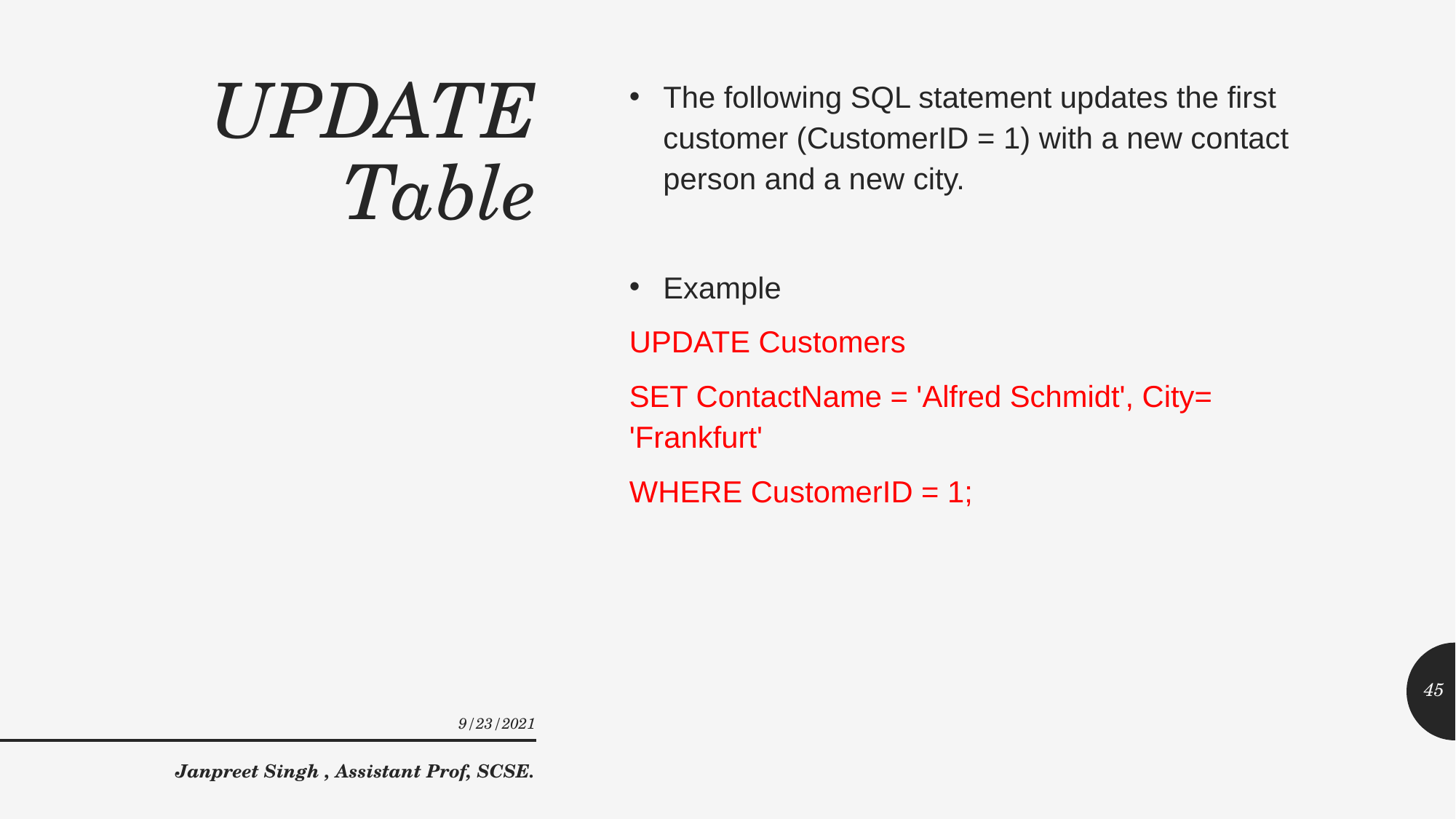

# UPDATE Table
The following SQL statement updates the first customer (CustomerID = 1) with a new contact person and a new city.

Example
UPDATE Customers
SET ContactName = 'Alfred Schmidt', City= 'Frankfurt'
WHERE CustomerID = 1;

45
9/23/2021
Janpreet Singh , Assistant Prof, SCSE.